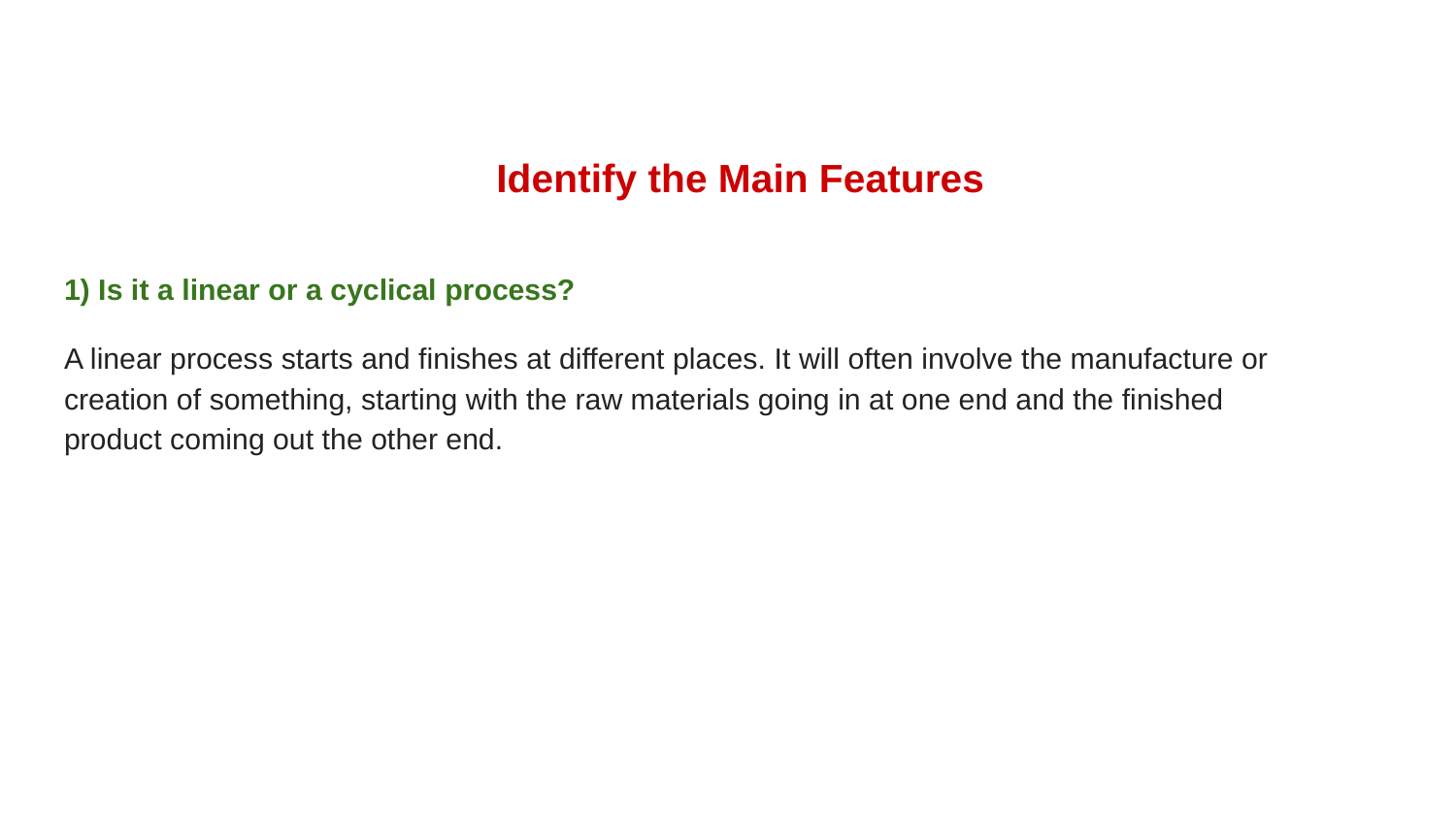

# Identify the Main Features

1) Is it a linear or a cyclical process?
A linear process starts and finishes at different places. It will often involve the manufacture or creation of something, starting with the raw materials going in at one end and the finished product coming out the other end.